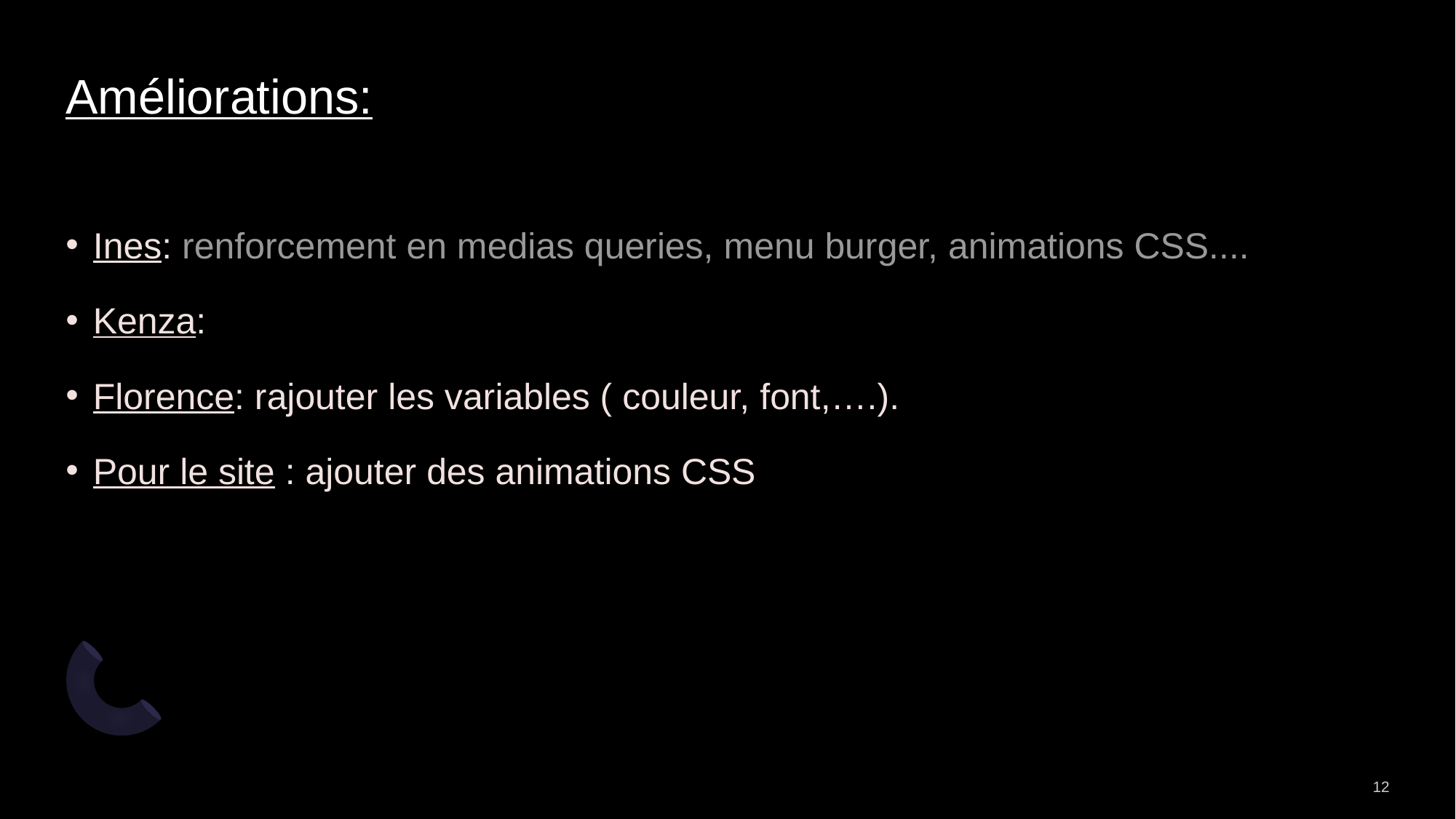

# Améliorations:

Ines: renforcement en medias queries, menu burger, animations CSS....
Kenza:
Florence: rajouter les variables ( couleur, font,….).
Pour le site : ajouter des animations CSS

12